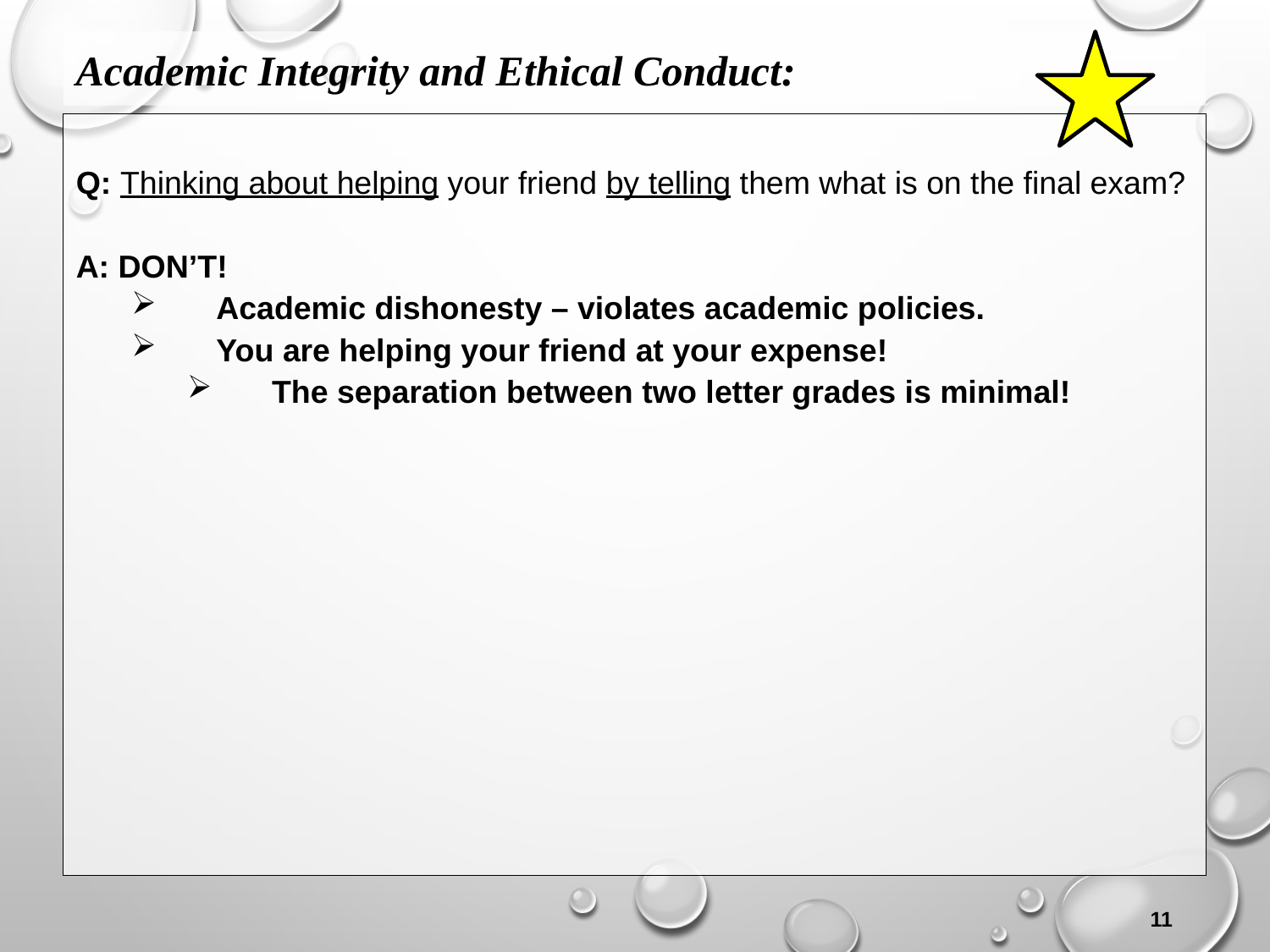

Academic Integrity and Ethical Conduct:

Q: Thinking about helping your friend by telling them what is on the final exam?

A: DON’T!
Academic dishonesty – violates academic policies.
You are helping your friend at your expense!
The separation between two letter grades is minimal!

11